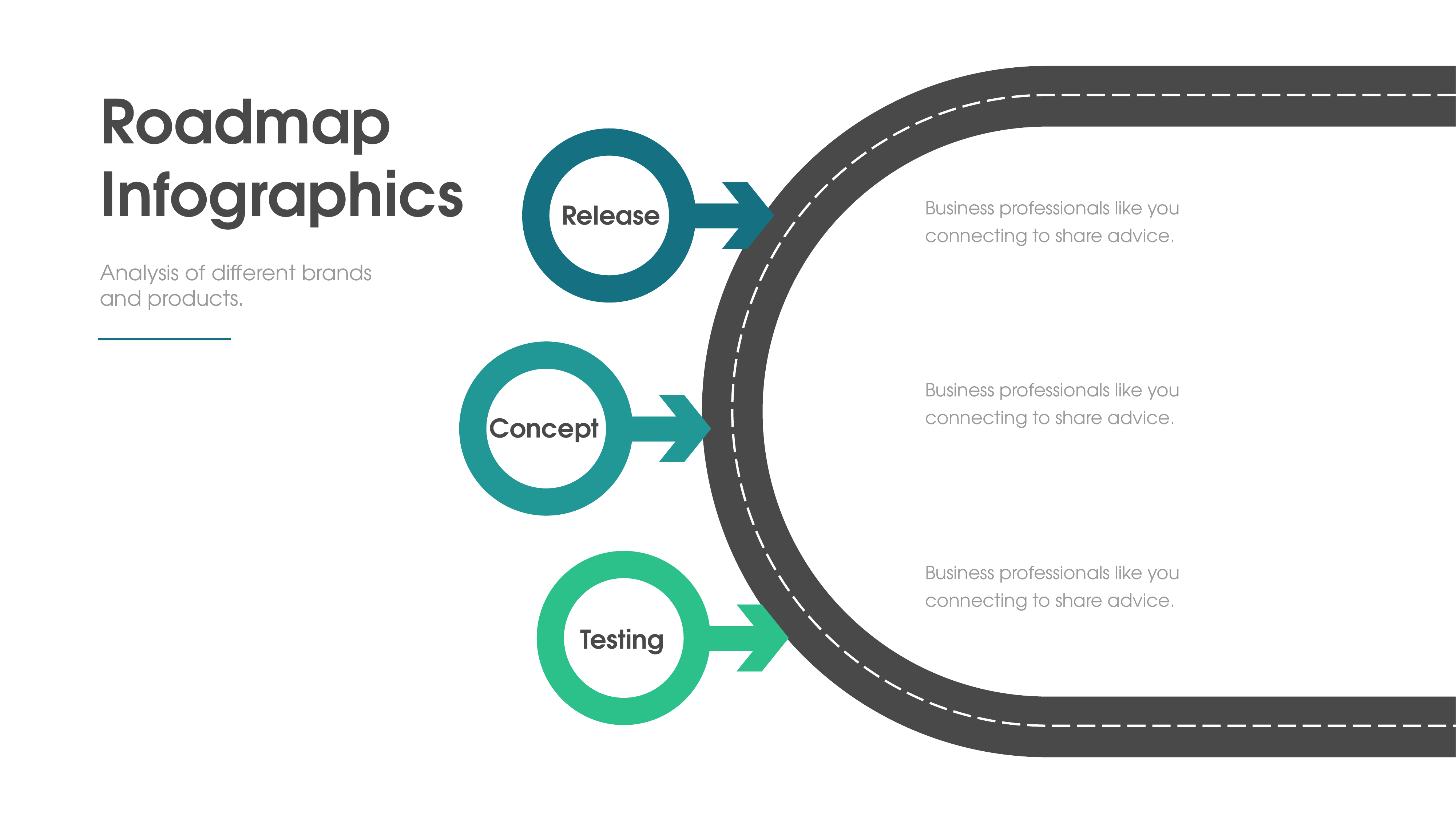

Roadmap
Infographics
Analysis of different brands and products.

Business professionals like you connecting to share advice.
Release

Business professionals like you connecting to share advice.
Concept

Business professionals like you connecting to share advice.
Testing